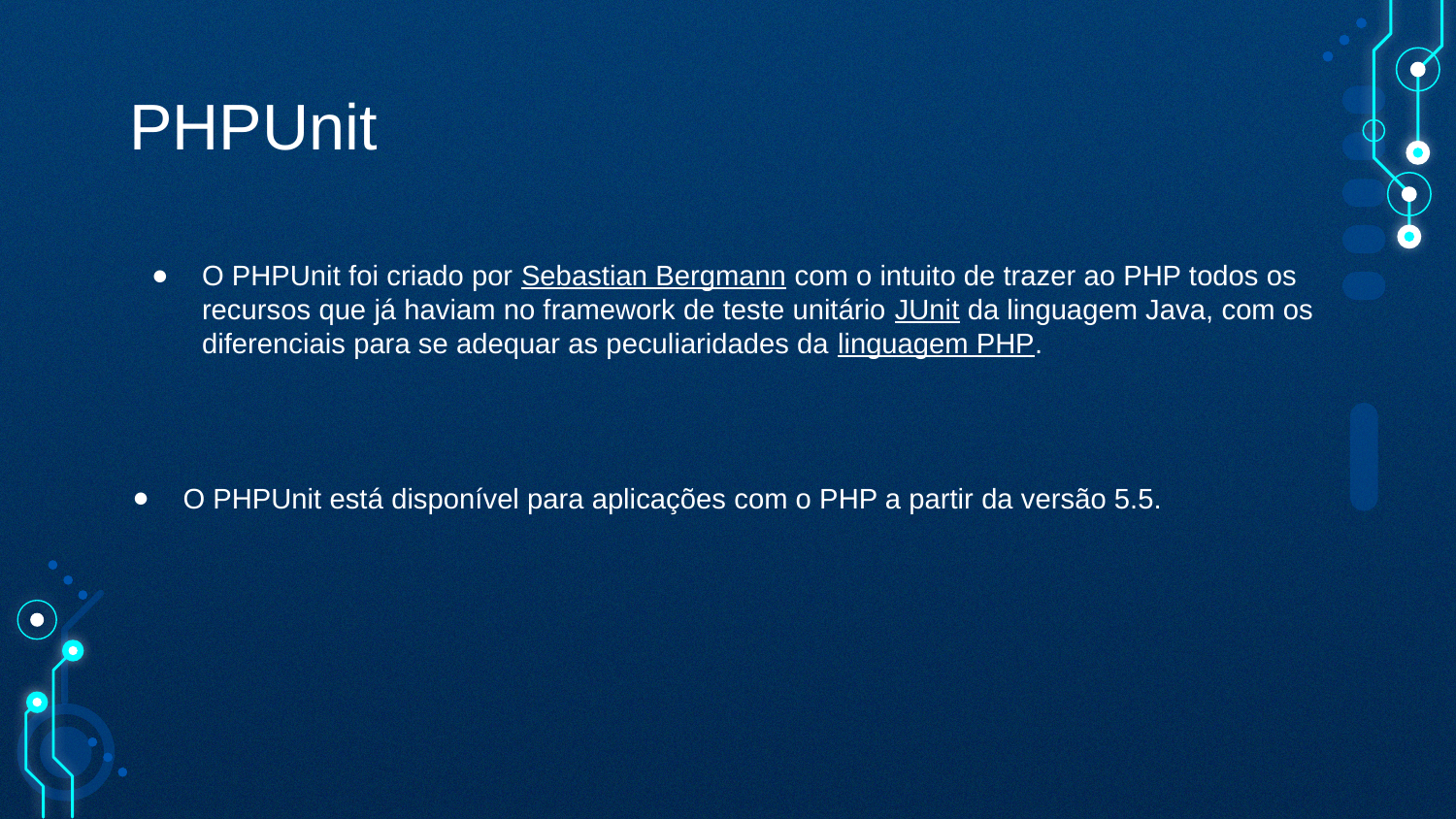

# PHPUnit
O PHPUnit foi criado por Sebastian Bergmann com o intuito de trazer ao PHP todos os recursos que já haviam no framework de teste unitário JUnit da linguagem Java, com os diferenciais para se adequar as peculiaridades da linguagem PHP.
O PHPUnit está disponível para aplicações com o PHP a partir da versão 5.5.